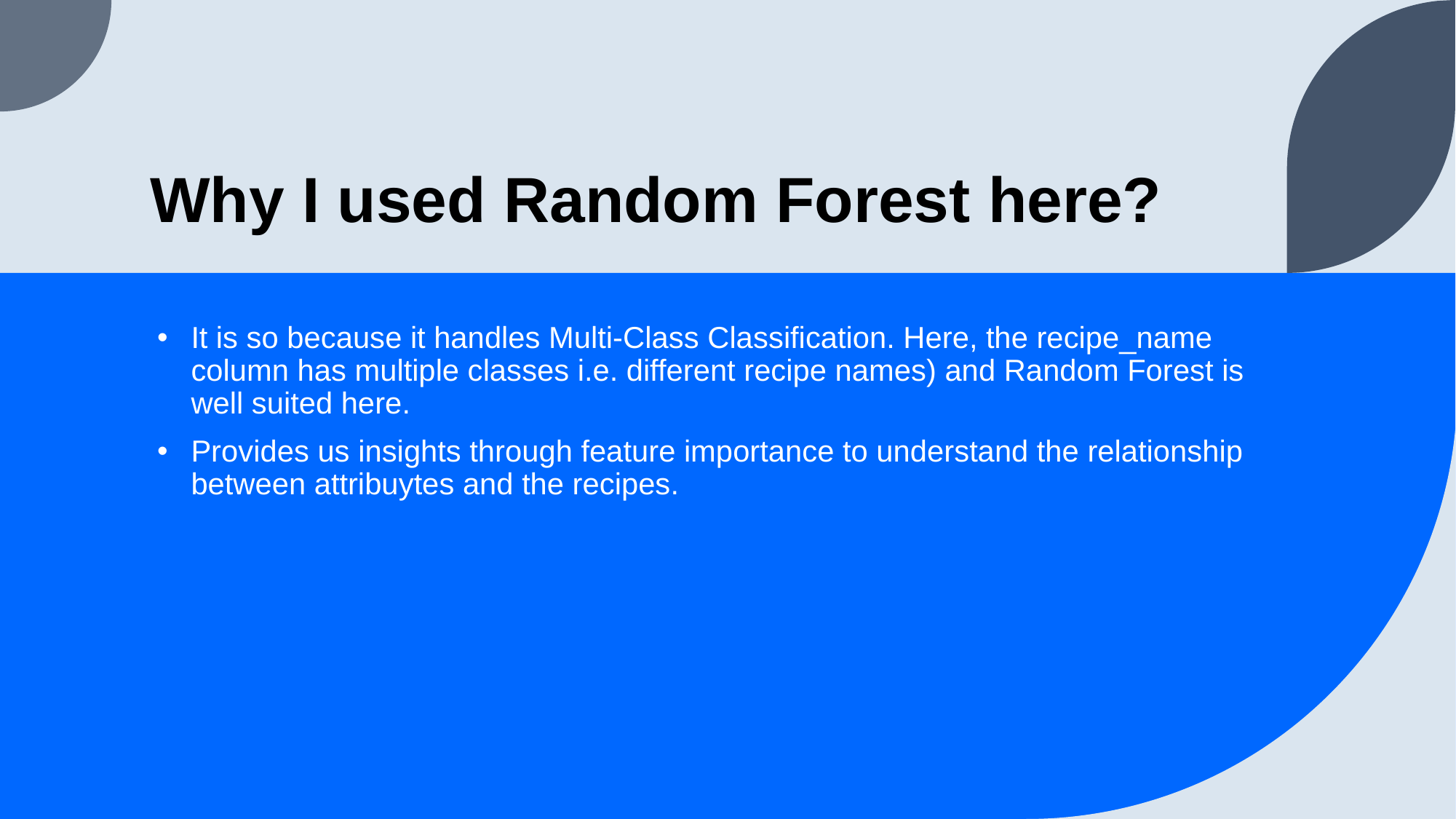

# Why I used Random Forest? I used Random Forest because: Why I used Random Forest? I used Random Forest because: Why I used Random Forest? I used Random Forest because: Why I used Random Forest? I used Random Forest because: Why I used Random Forest here?
It is so because it handles Multi-Class Classification. Here, the recipe_name column has multiple classes i.e. different recipe names) and Random Forest is well suited here.
Provides us insights through feature importance to understand the relationship between attribuytes and the recipes.